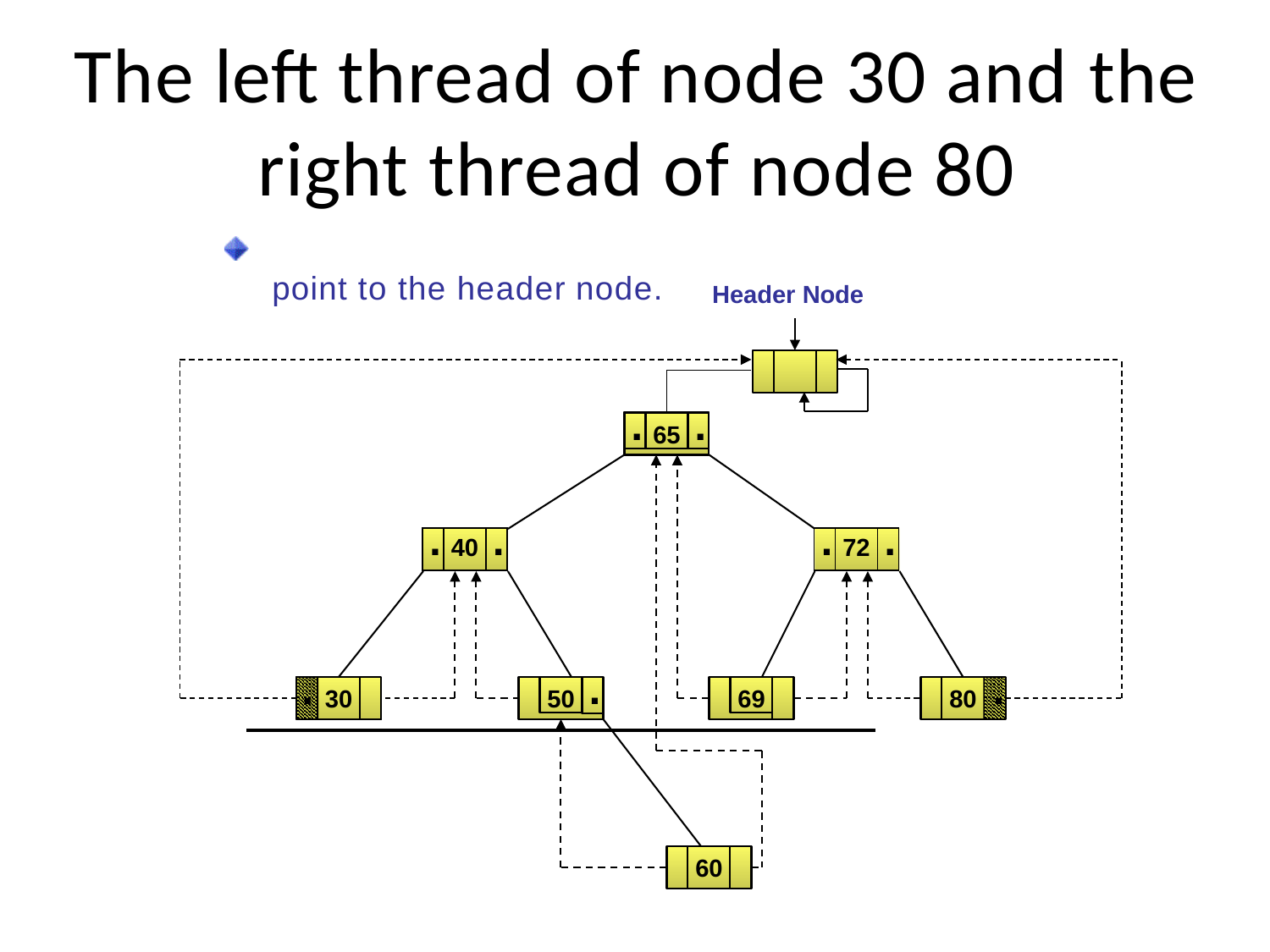

# The left thread of node 30 and the right thread of node 80

point to the header node.
Header Node

.
65
.

| . | 40 | . |
| --- | --- | --- |
| . | 72 | . |
| --- | --- | --- |

.
.

50
.

69

30
80

60